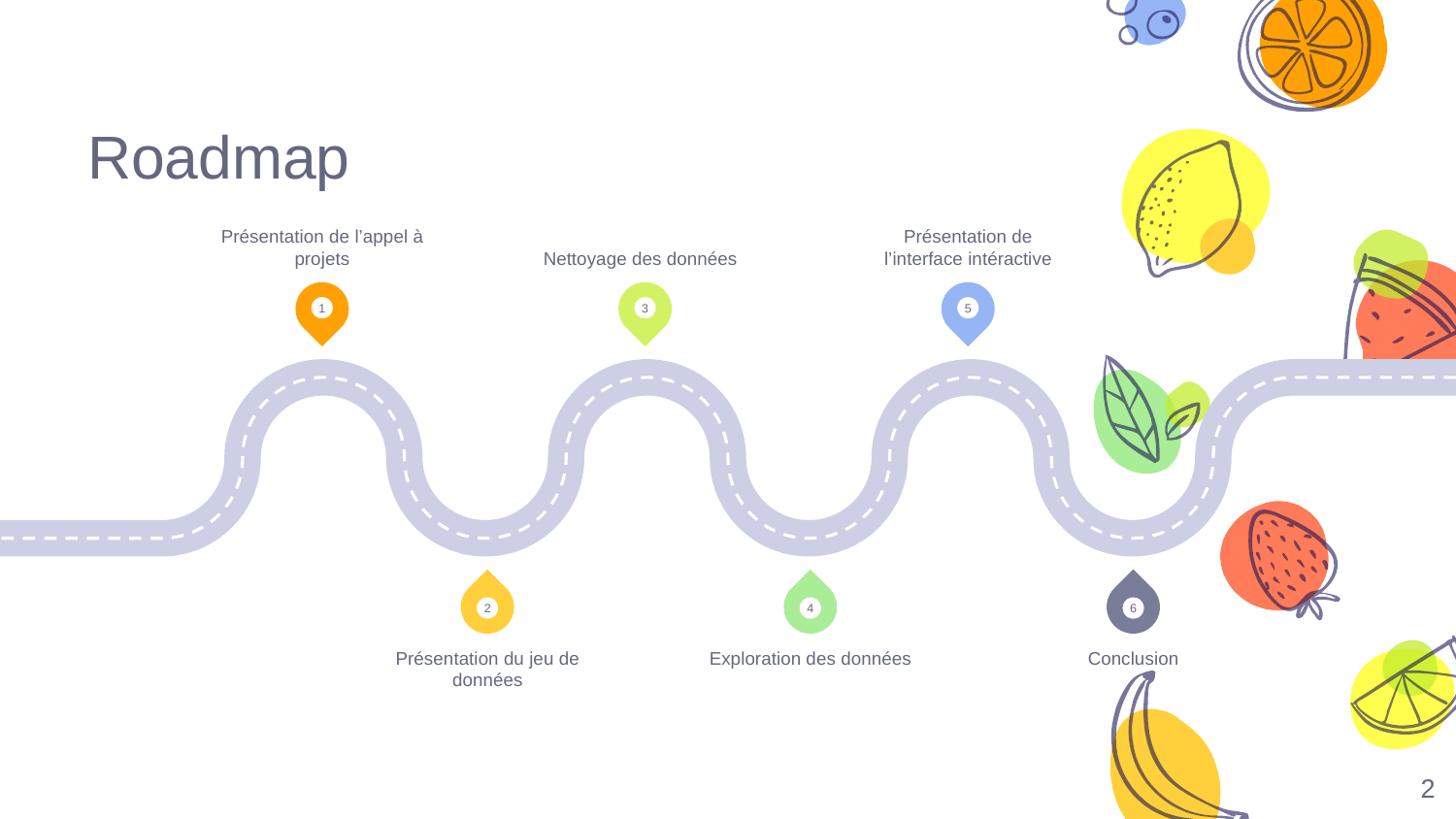

# Roadmap
Présentation de l’appel à projets
Nettoyage des données
Présentation de l’interface intéractive

1

3

5

2

4

6
Présentation du jeu de données
Exploration des données
Conclusion
2